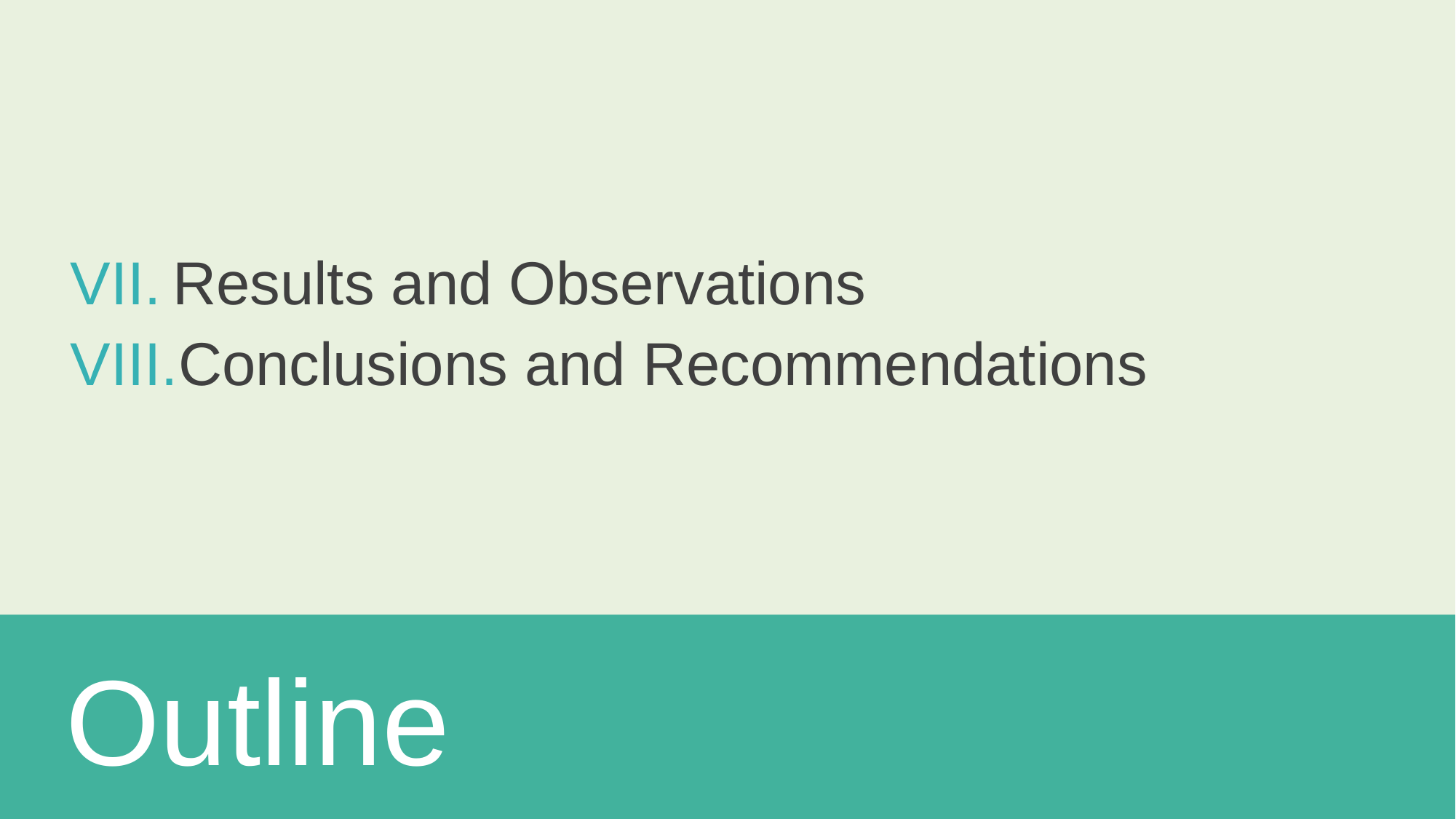

Results and Observations
Conclusions and Recommendations

  Outline